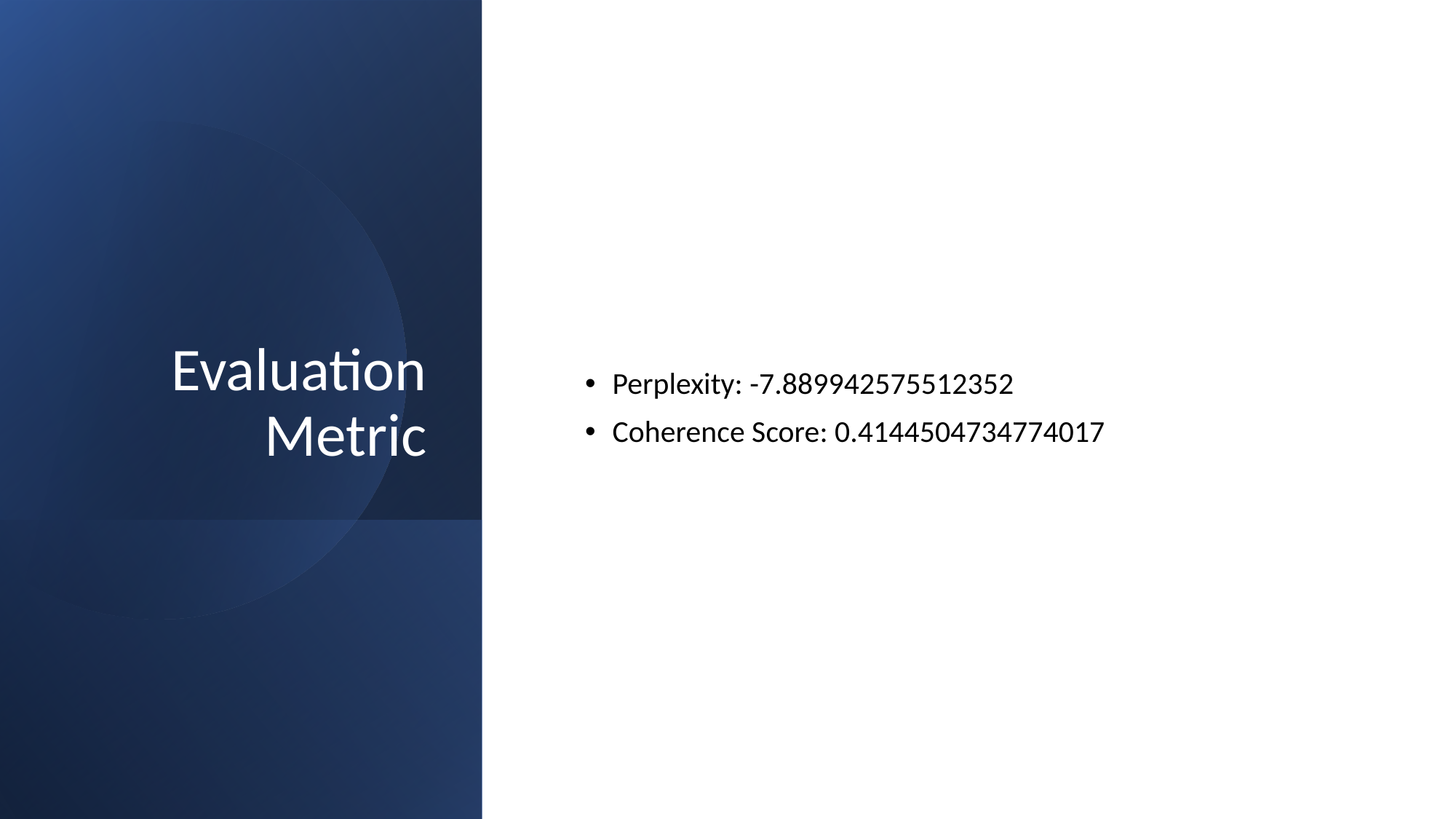

# Evaluation Metric
Perplexity: -7.889942575512352
Coherence Score: 0.4144504734774017